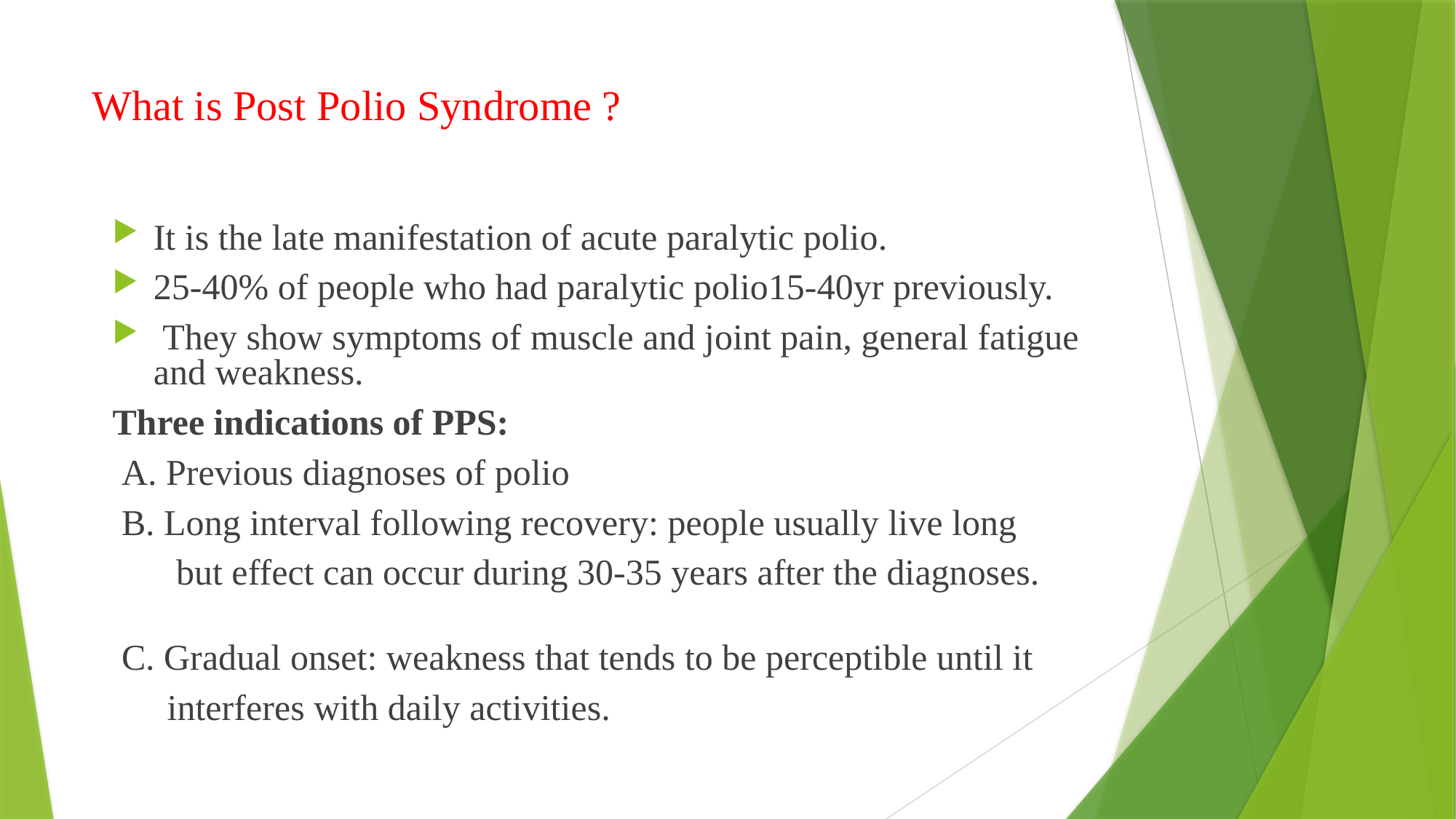

# What is Post Polio Syndrome ?
It is the late manifestation of acute paralytic polio.
25-40% of people who had paralytic polio15-40yr previously.
 They show symptoms of muscle and joint pain, general fatigue and weakness.
Three indications of PPS:
 A. Previous diagnoses of polio
 B. Long interval following recovery: people usually live long
       but effect can occur during 30-35 years after the diagnoses.
 C. Gradual onset: weakness that tends to be perceptible until it
      interferes with daily activities.